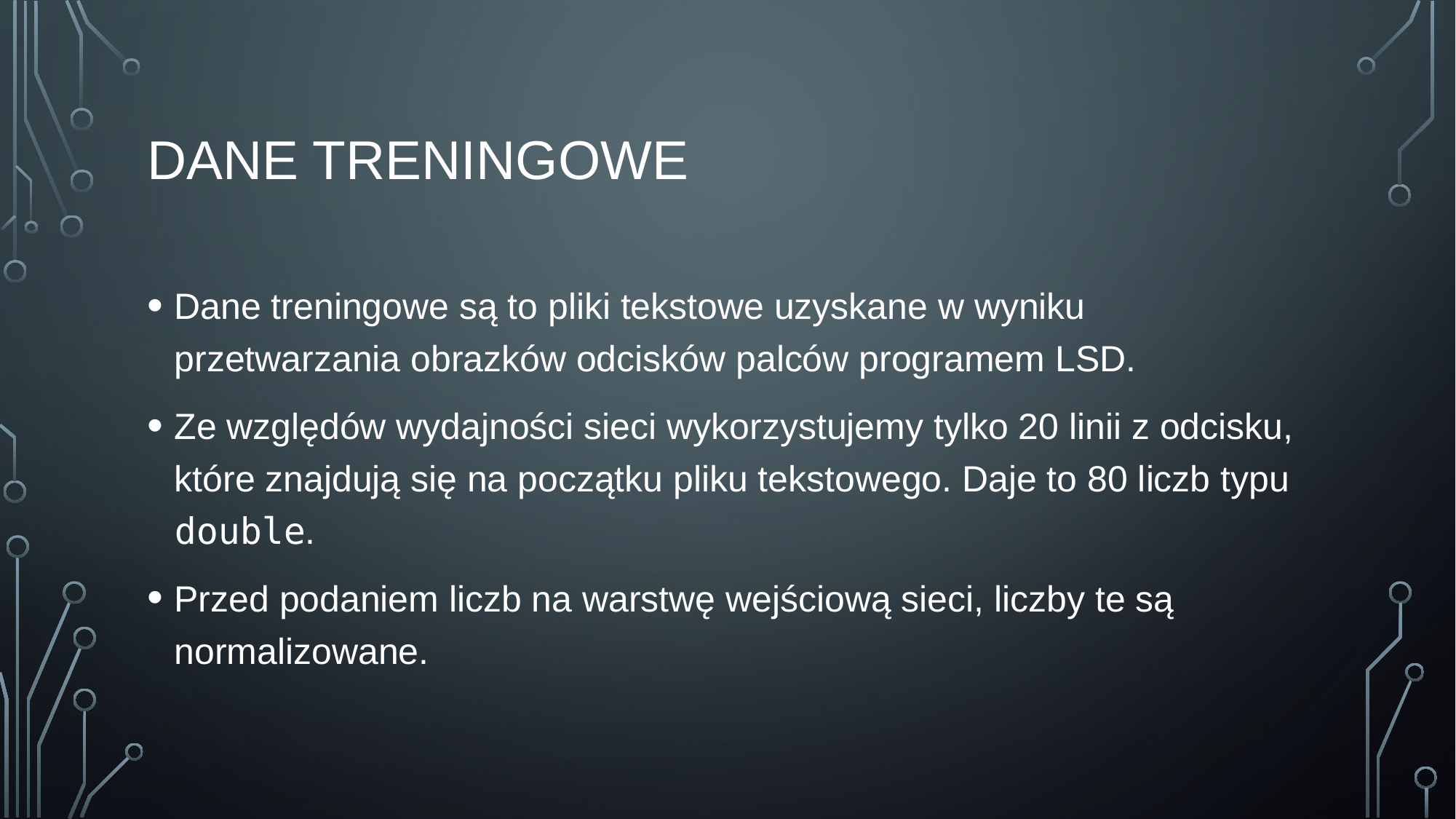

# Dane treningowe
Dane treningowe są to pliki tekstowe uzyskane w wyniku przetwarzania obrazków odcisków palców programem LSD.
Ze względów wydajności sieci wykorzystujemy tylko 20 linii z odcisku, które znajdują się na początku pliku tekstowego. Daje to 80 liczb typu double.
Przed podaniem liczb na warstwę wejściową sieci, liczby te są normalizowane.